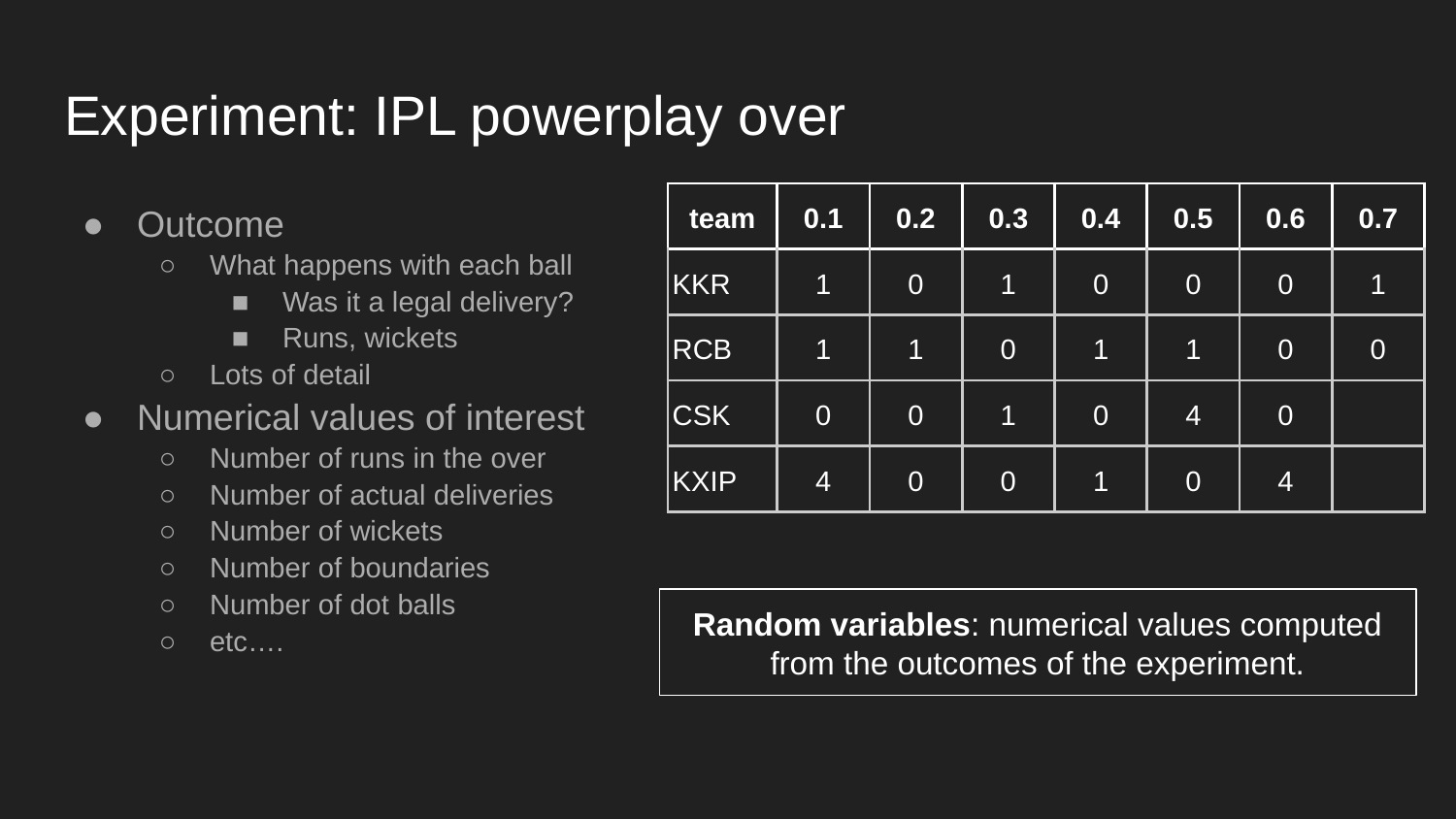

# Experiment: IPL powerplay over
Outcome
What happens with each ball
Was it a legal delivery?
Runs, wickets
Lots of detail
Numerical values of interest
Number of runs in the over
Number of actual deliveries
Number of wickets
Number of boundaries
Number of dot balls
etc….
| team | 0.1 | 0.2 | 0.3 | 0.4 | 0.5 | 0.6 | 0.7 |
| --- | --- | --- | --- | --- | --- | --- | --- |
| KKR | 1 | 0 | 1 | 0 | 0 | 0 | 1 |
| RCB | 1 | 1 | 0 | 1 | 1 | 0 | 0 |
| CSK | 0 | 0 | 1 | 0 | 4 | 0 |  |
| KXIP | 4 | 0 | 0 | 1 | 0 | 4 |  |
Random variables: numerical values computed from the outcomes of the experiment.